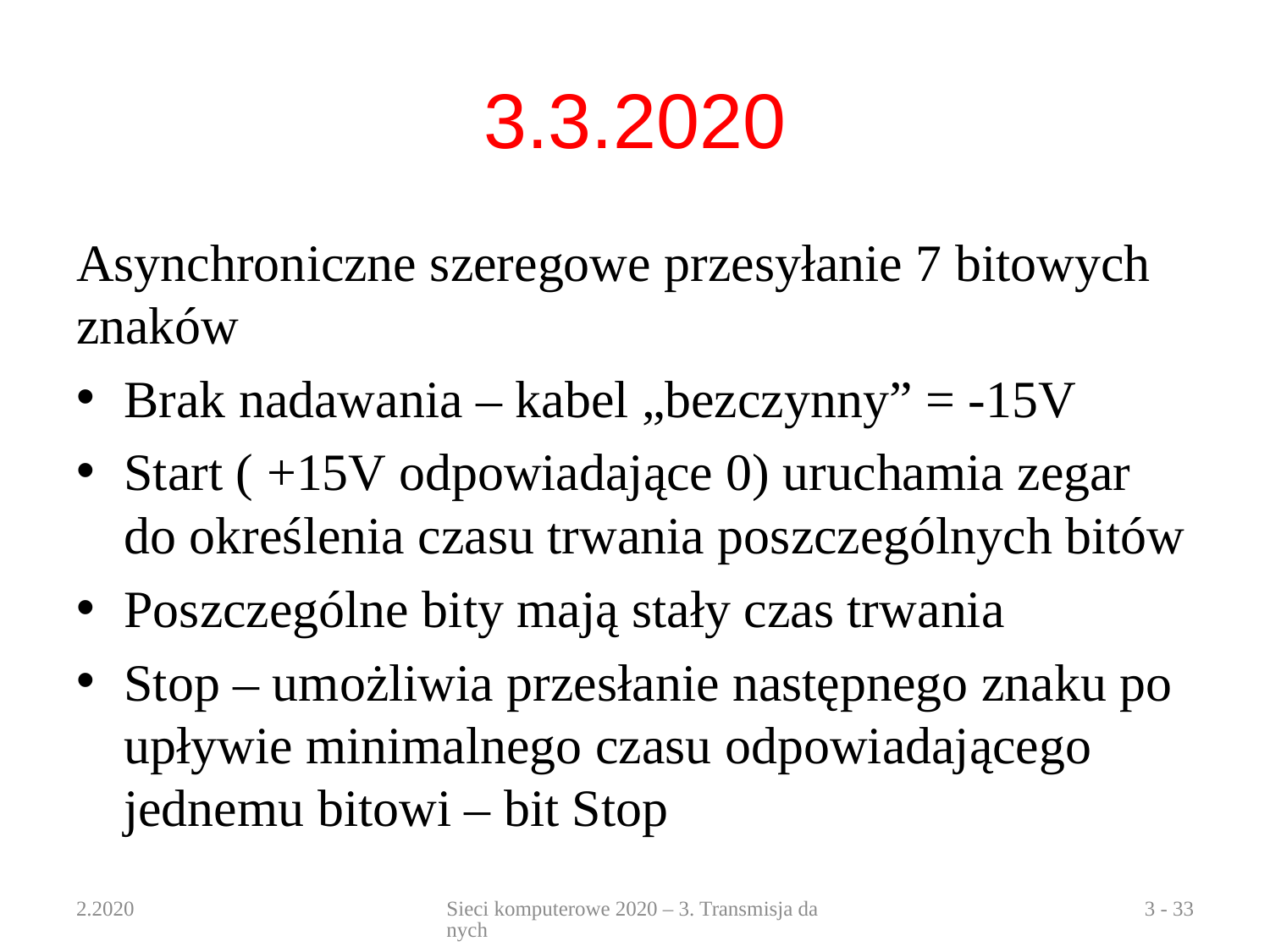

# 3.3.2020
Asynchroniczne szeregowe przesyłanie 7 bitowych znaków
Brak nadawania – kabel „bezczynny” = -15V
Start ( +15V odpowiadające 0) uruchamia zegar do określenia czasu trwania poszczególnych bitów
Poszczególne bity mają stały czas trwania
Stop – umożliwia przesłanie następnego znaku po upływie minimalnego czasu odpowiadającego jednemu bitowi – bit Stop

2.2020
Sieci komputerowe 2020 – 3. Transmisja danych
3 - 33